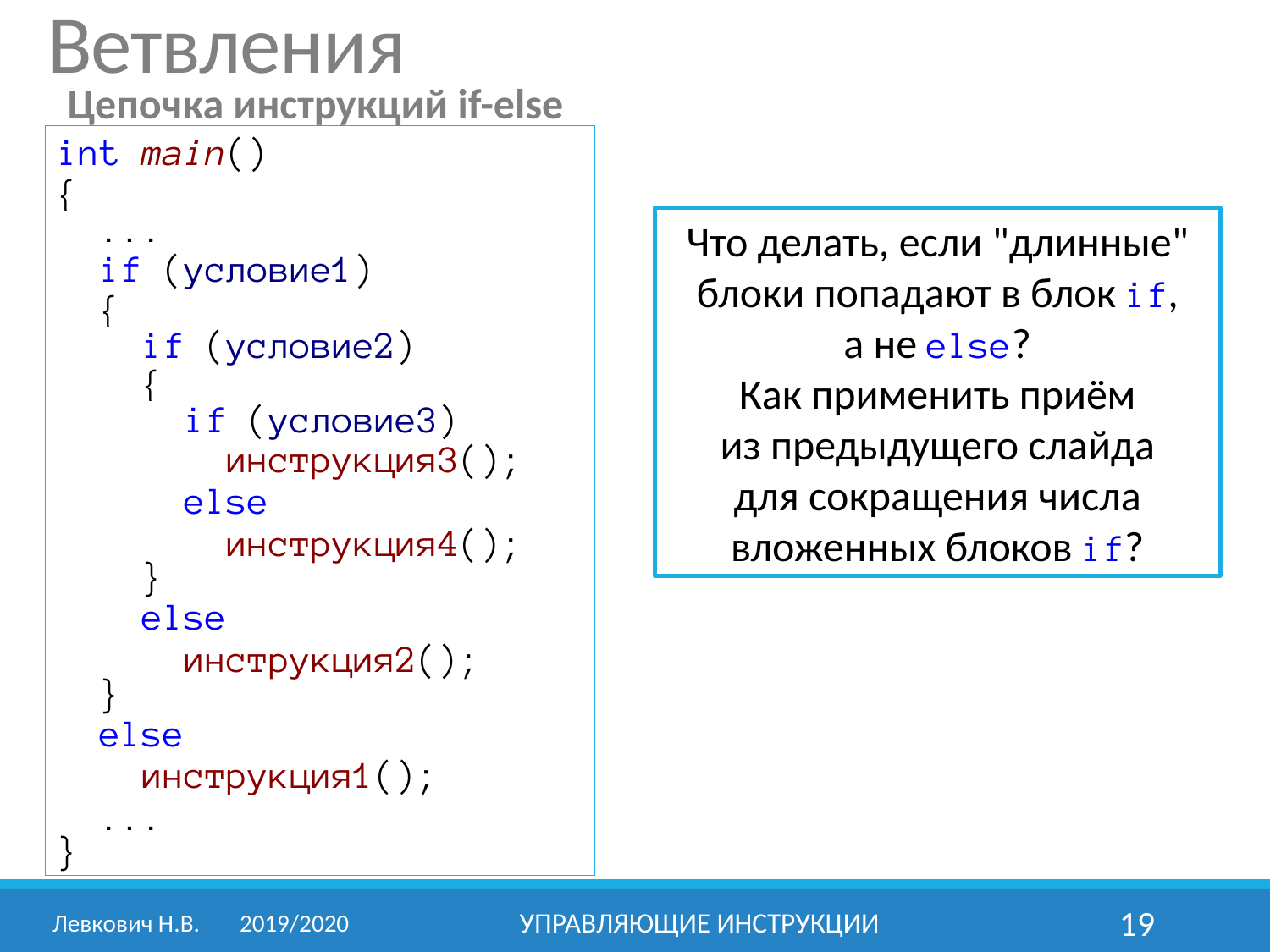

Ветвления
Цепочка инструкций if-else
int main()
{
  ...
  if (условие1)
  {
    if (условие2)
    {
      if (условие3)
        инструкция3();
      else
        инструкция4();
    }
    else
      инструкция2();
  }
  else
    инструкция1();
  ...
}
Что делать, если "длинные" блоки попадают в блок if,
а не else?
Как применить приём
из предыдущего слайда
для сокращения числа
вложенных блоков if?
Левкович Н.В.	2019/2020
Управляющие инструкции
19